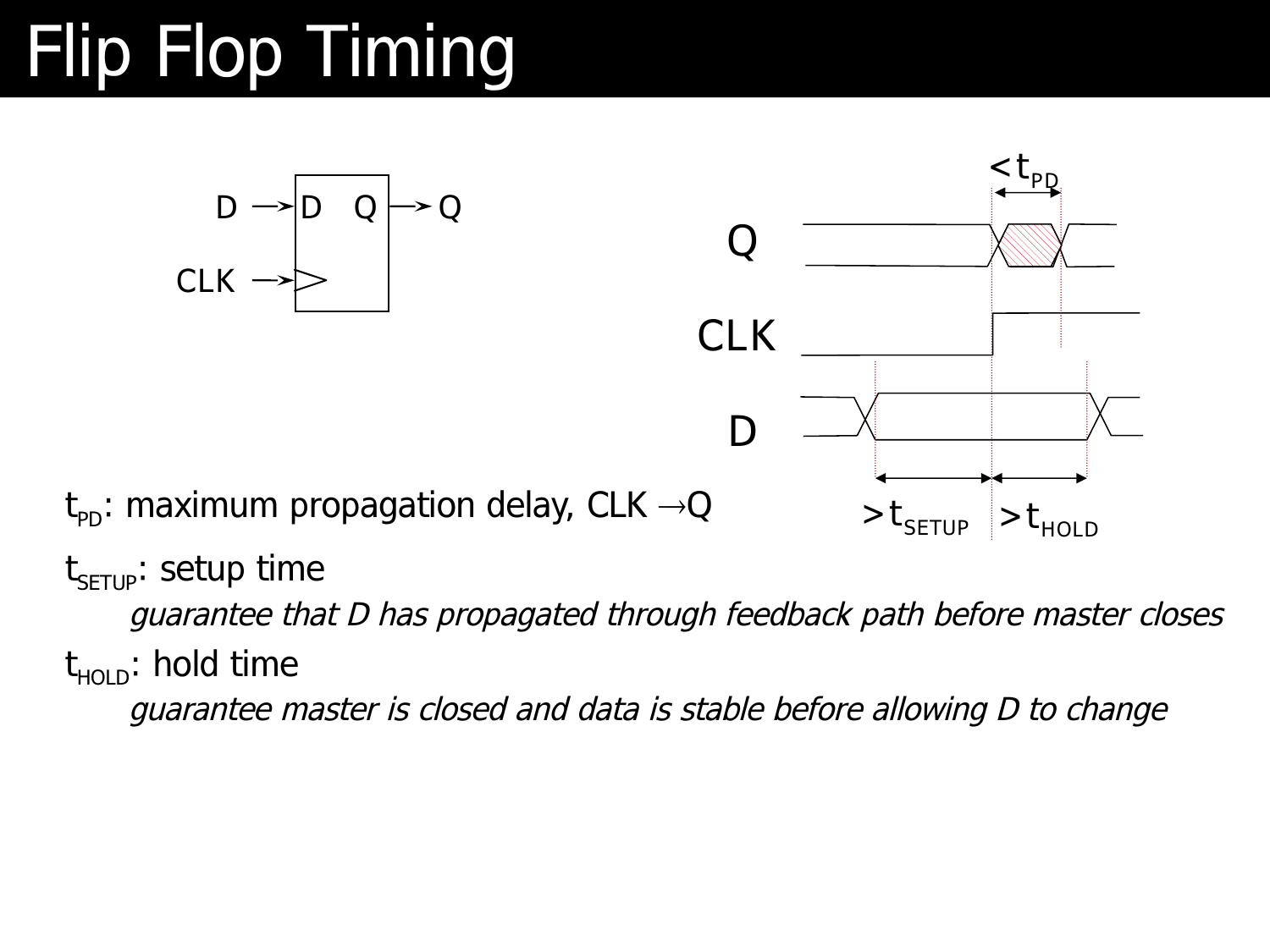

# Flip Flop Timing
<tPD

D
Q

D
Q
Q

CLK
CLK

>tSETUP
tSETUP: setup time
guarantee that D has propagated through feedback path before master closes

>tHOLD
tHOLD: hold time
guarantee master is closed and data is stable before allowing D to change

D
tPD: maximum propagation delay, CLK →Q